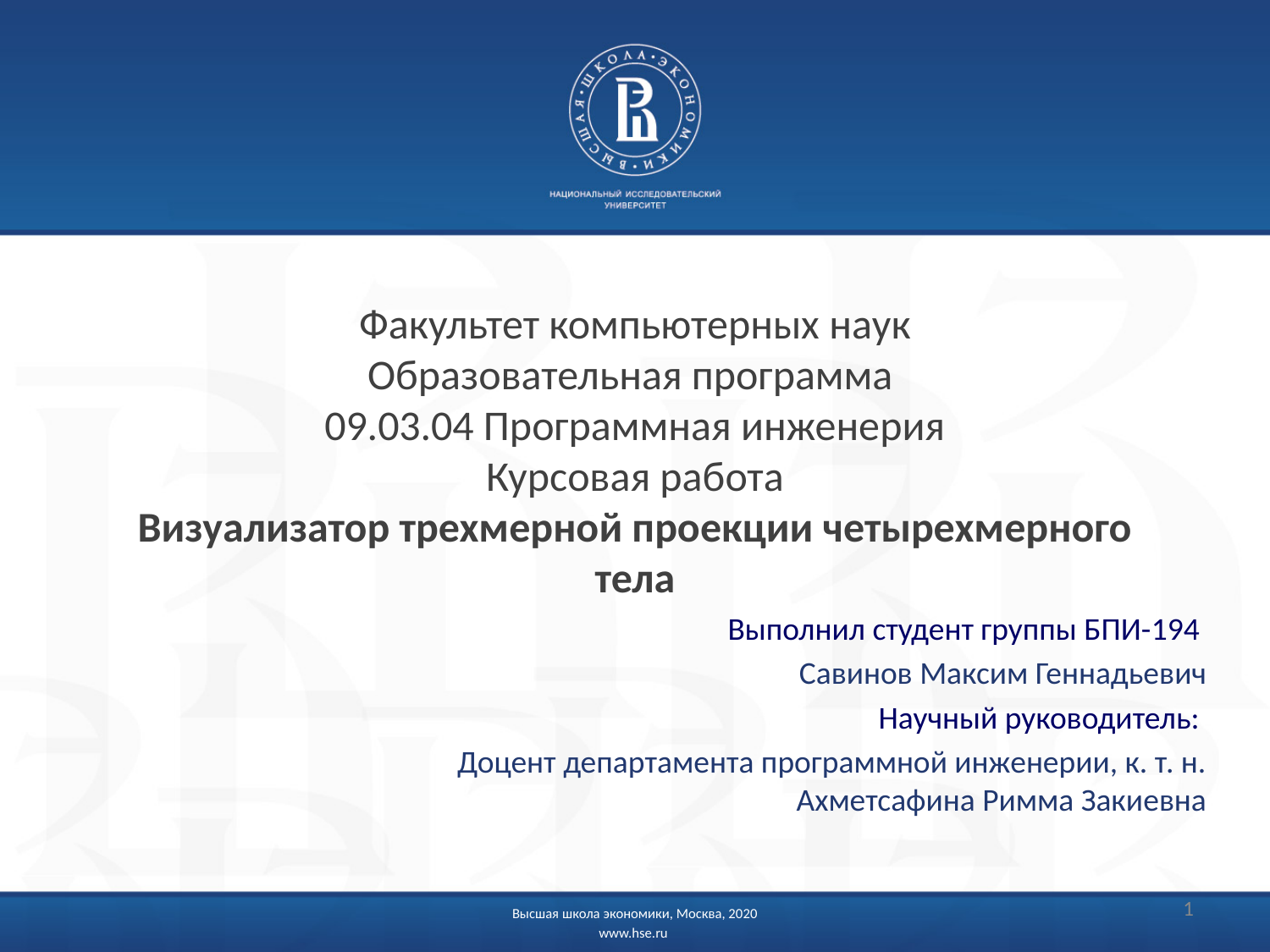

# Факультет компьютерных наук Образовательная программа 09.03.04 Программная инженерия Курсовая работа Визуализатор трехмерной проекции четырехмерного тела
Выполнил студент группы БПИ-194
Савинов Максим Геннадьевич
Научный руководитель:
Доцент департамента программной инженерии, к. т. н. Ахметсафина Римма Закиевна
1
Высшая школа экономики, Москва, 2020
www.hse.ru